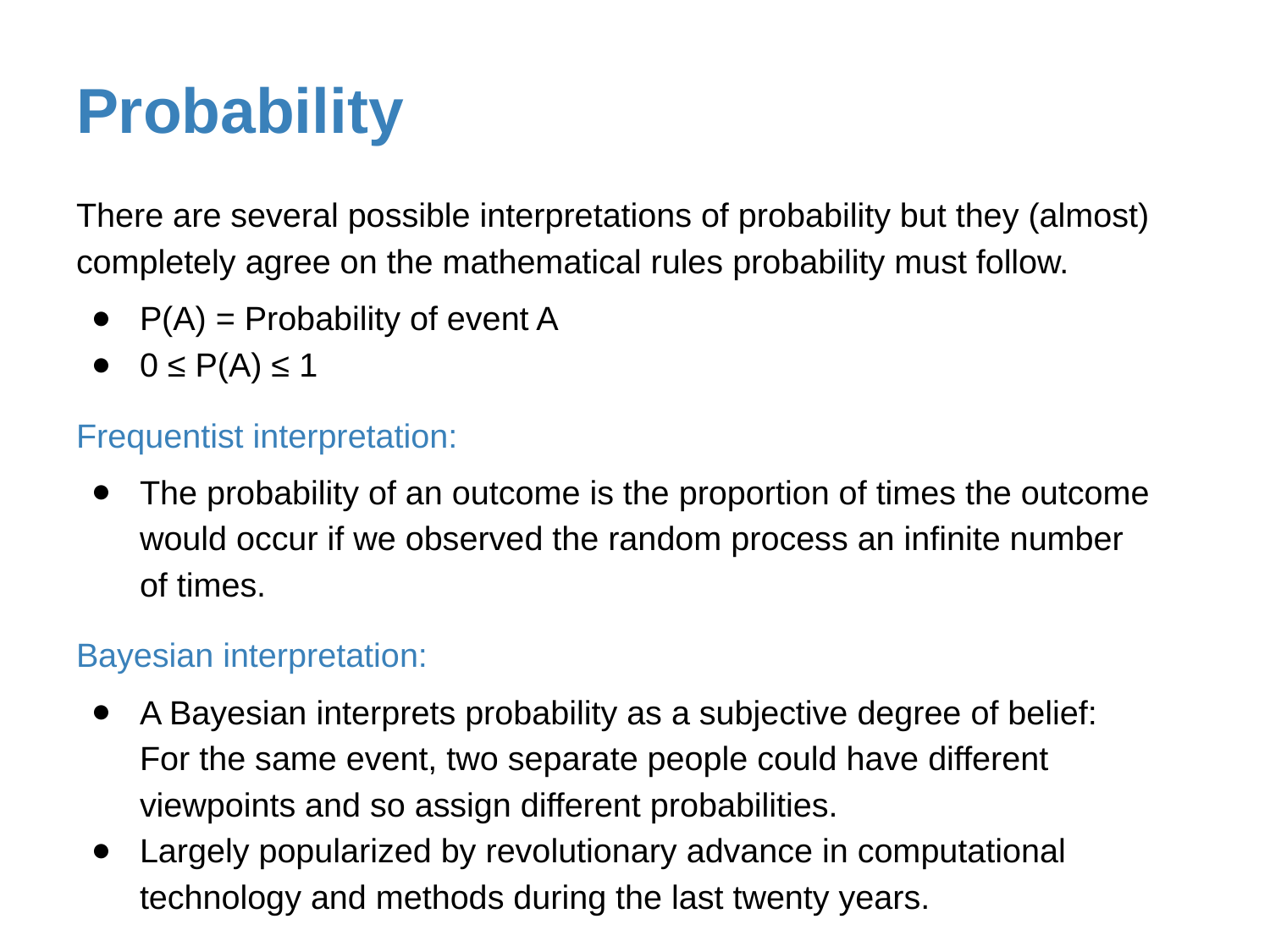

# Probability
There are several possible interpretations of probability but they (almost) completely agree on the mathematical rules probability must follow.
P(A) = Probability of event A
0 ≤ P(A) ≤ 1
Frequentist interpretation:
The probability of an outcome is the proportion of times the outcome would occur if we observed the random process an infinite number of times.
Bayesian interpretation:
A Bayesian interprets probability as a subjective degree of belief: For the same event, two separate people could have different viewpoints and so assign different probabilities.
Largely popularized by revolutionary advance in computational technology and methods during the last twenty years.